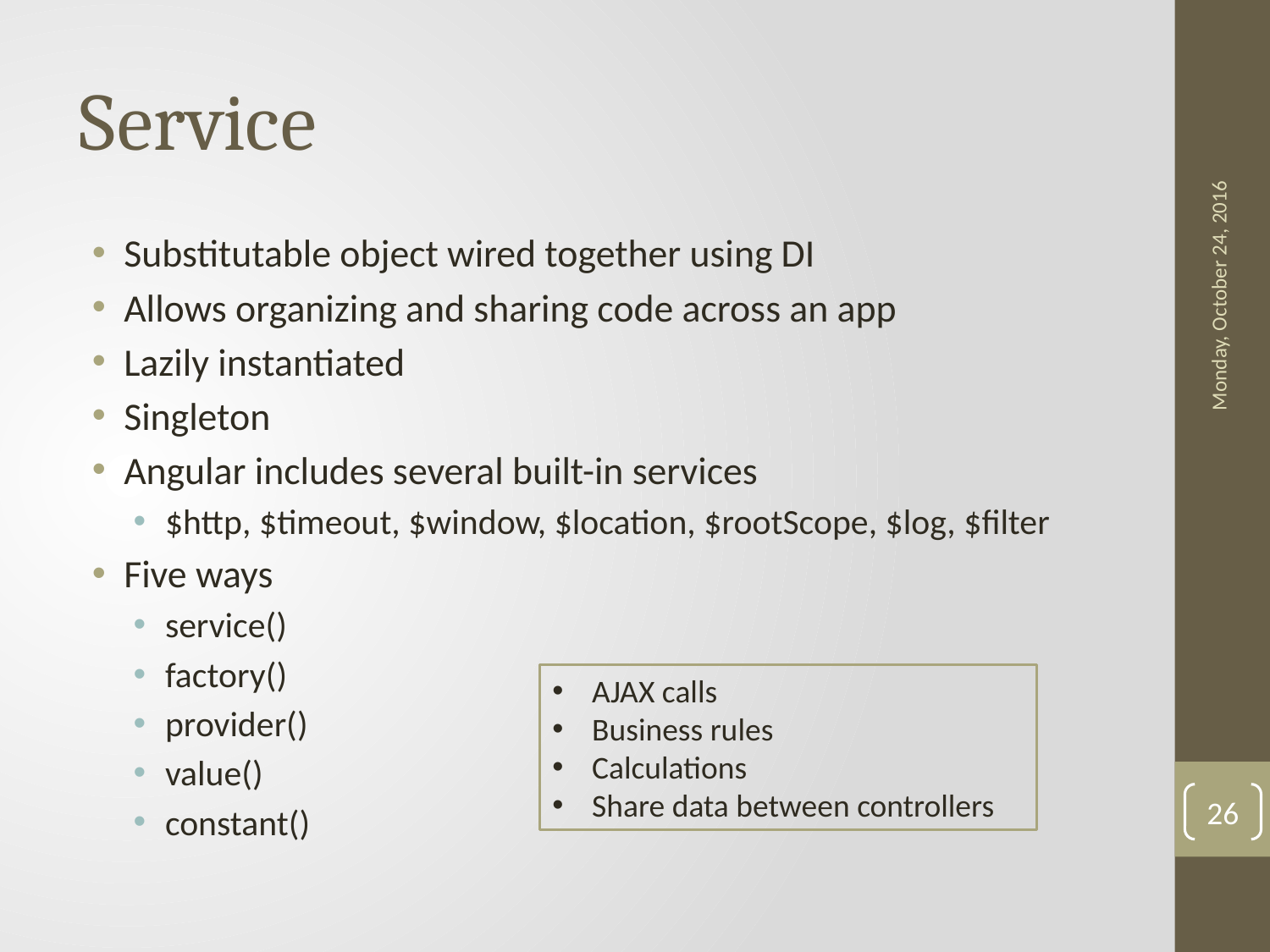

# Service
Substitutable object wired together using DI
Allows organizing and sharing code across an app
Lazily instantiated
Singleton
Angular includes several built-in services
$http, $timeout, $window, $location, $rootScope, $log, $filter
Five ways
service()
factory()
provider()
value()
constant()

Monday, October 24, 2016

AJAX calls
Business rules
Calculations
Share data between controllers
26